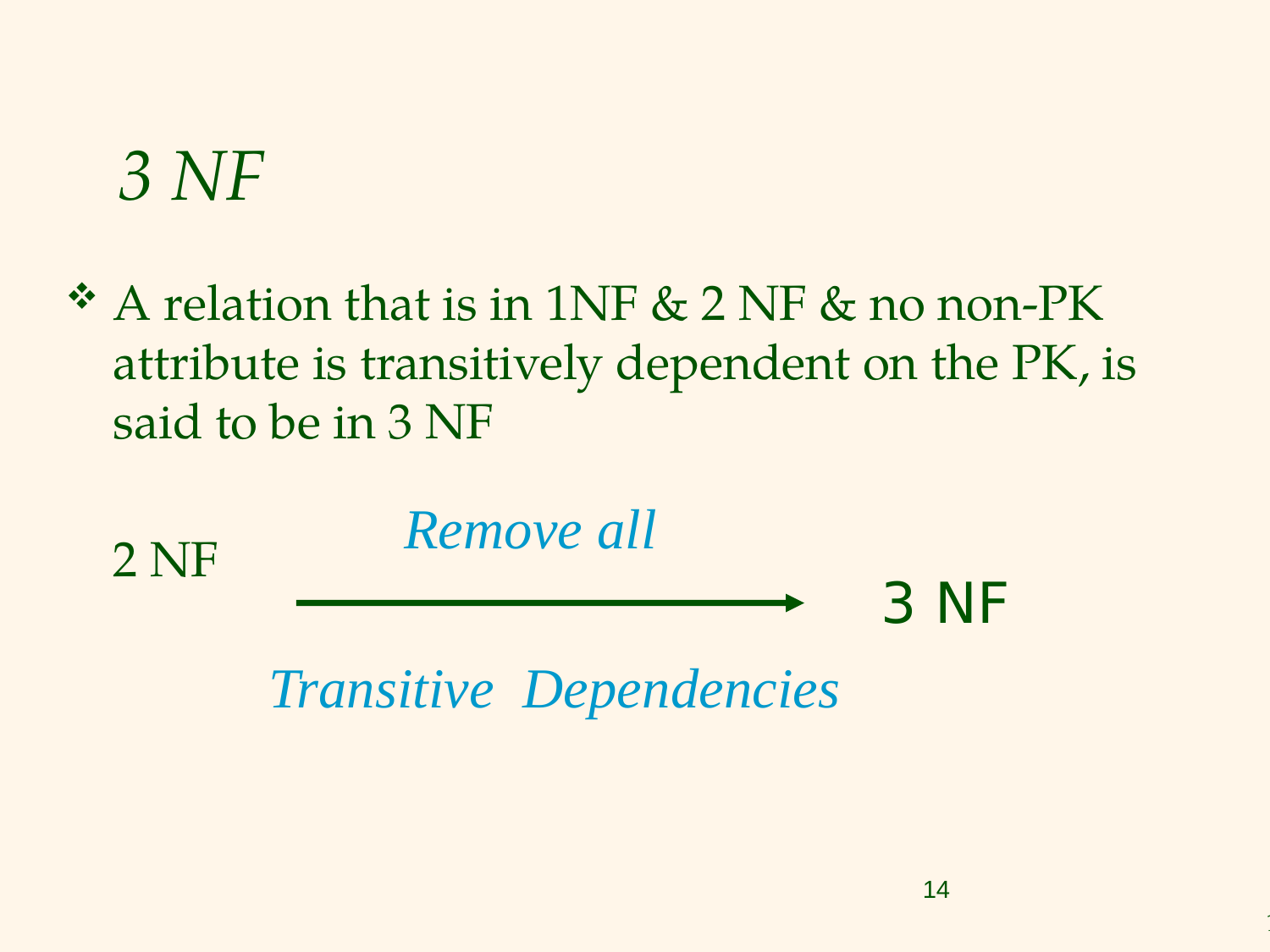

# 3 NF
A relation that is in 1NF & 2 NF & no non-PK attribute is transitively dependent on the PK, is said to be in 3 NF

	2 NF
Remove all
3 NF

Transitive  Dependencies
14